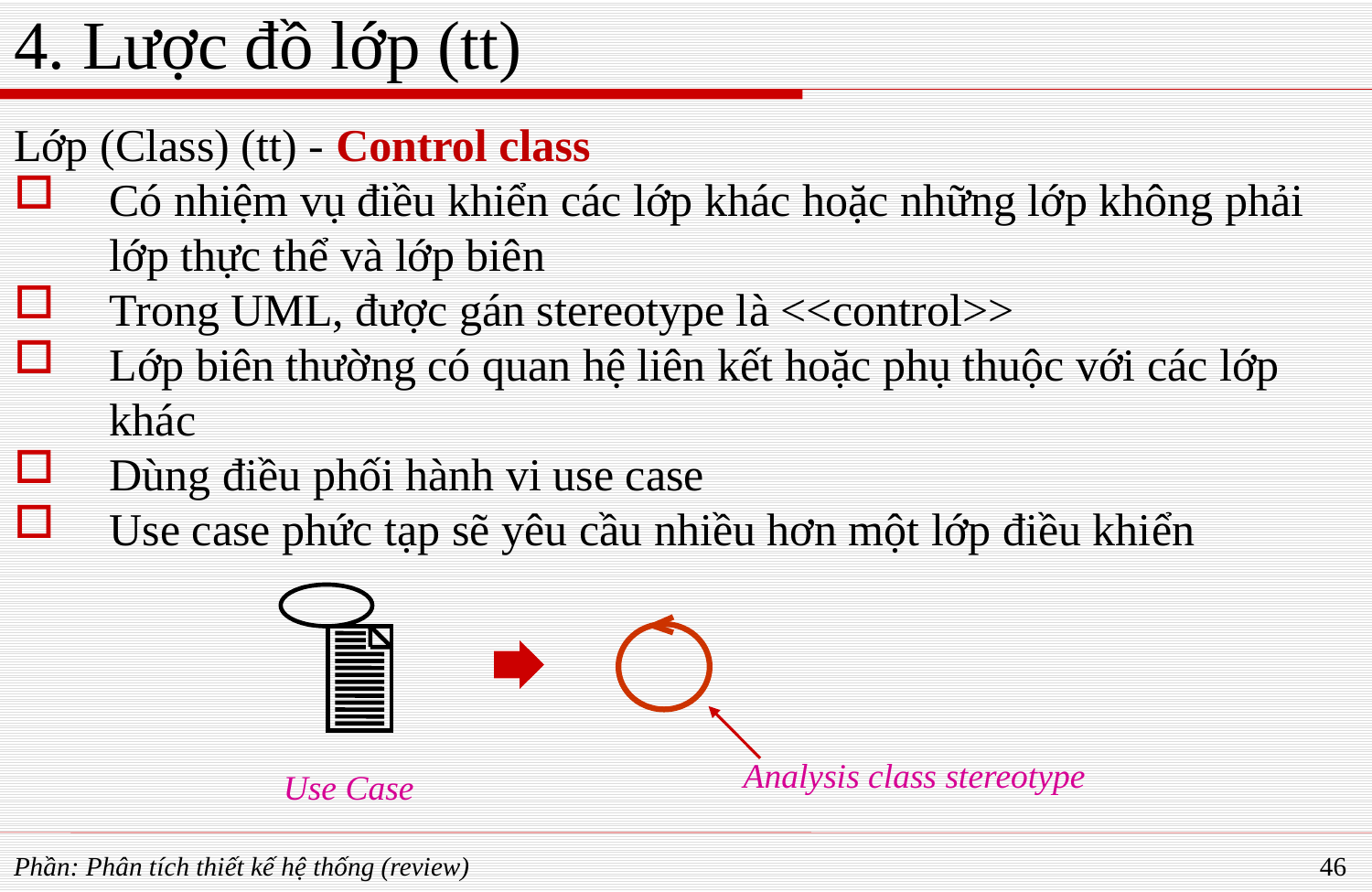

# 4. Lược đồ lớp (tt)
Lớp (Class) (tt) - Control class
Có nhiệm vụ điều khiển các lớp khác hoặc những lớp không phải lớp thực thể và lớp biên
Trong UML, được gán stereotype là <<control>>
Lớp biên thường có quan hệ liên kết hoặc phụ thuộc với các lớp khác
Dùng điều phối hành vi use case
Use case phức tạp sẽ yêu cầu nhiều hơn một lớp điều khiển

Analysis class stereotype
Use Case

Phần: Phân tích thiết kế hệ thống (review)
46